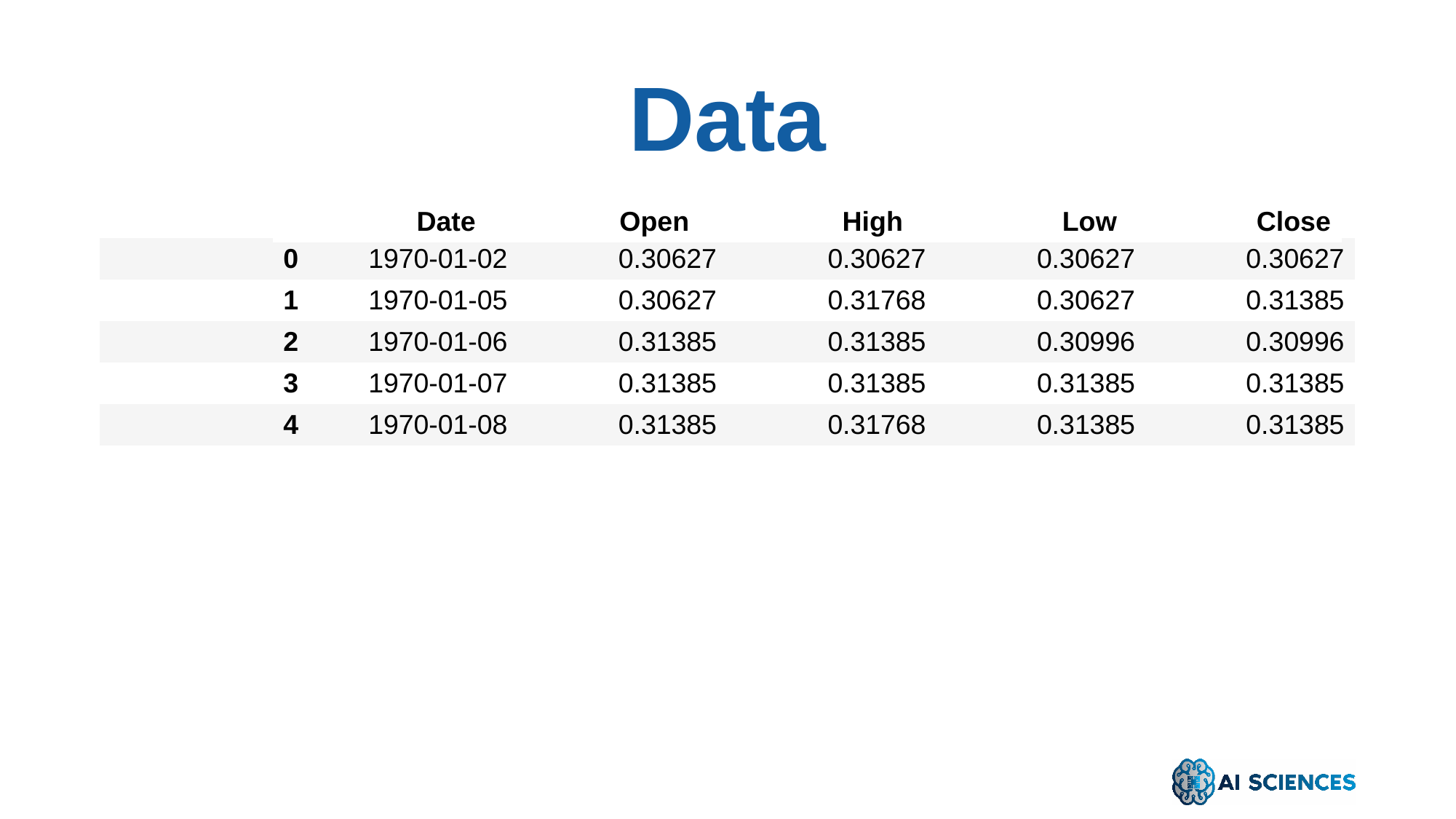

# Data
| Date | Open | High | Low | Close |
| --- | --- | --- | --- | --- |
| 0 | 1970-01-02 | 0.30627 | 0.30627 | 0.30627 | 0.30627 |
| --- | --- | --- | --- | --- | --- |
| 1 | 1970-01-05 | 0.30627 | 0.31768 | 0.30627 | 0.31385 |
| 2 | 1970-01-06 | 0.31385 | 0.31385 | 0.30996 | 0.30996 |
| 3 | 1970-01-07 | 0.31385 | 0.31385 | 0.31385 | 0.31385 |
| 4 | 1970-01-08 | 0.31385 | 0.31768 | 0.31385 | 0.31385 |